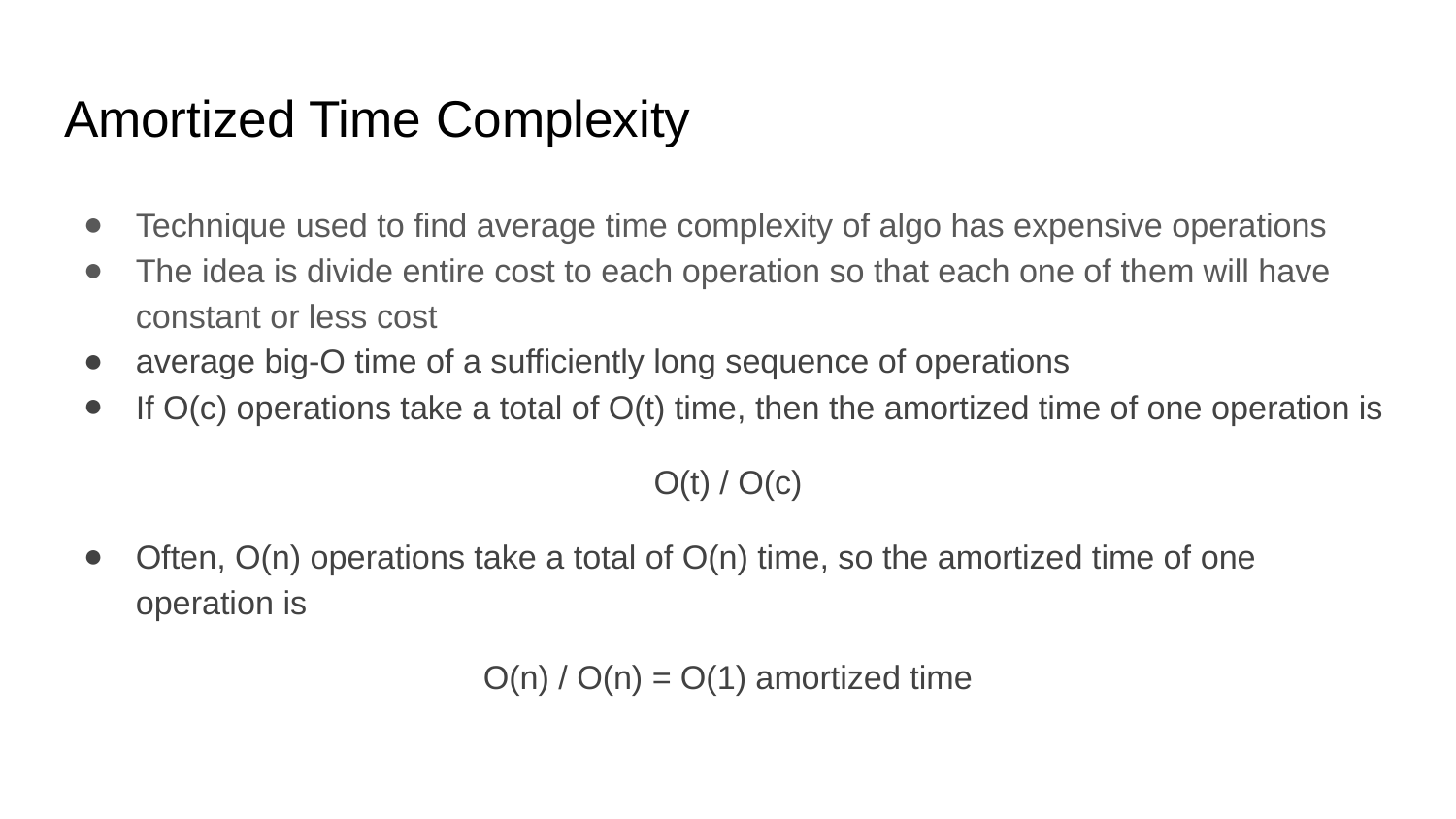

# Amortized Time Complexity
Technique used to find average time complexity of algo has expensive operations
The idea is divide entire cost to each operation so that each one of them will have constant or less cost
average big-O time of a sufficiently long sequence of operations
If O(c) operations take a total of O(t) time, then the amortized time of one operation is
O(t) / O(c)
Often, O(n) operations take a total of O(n) time, so the amortized time of one operation is
O(n) / O(n) = O(1) amortized time